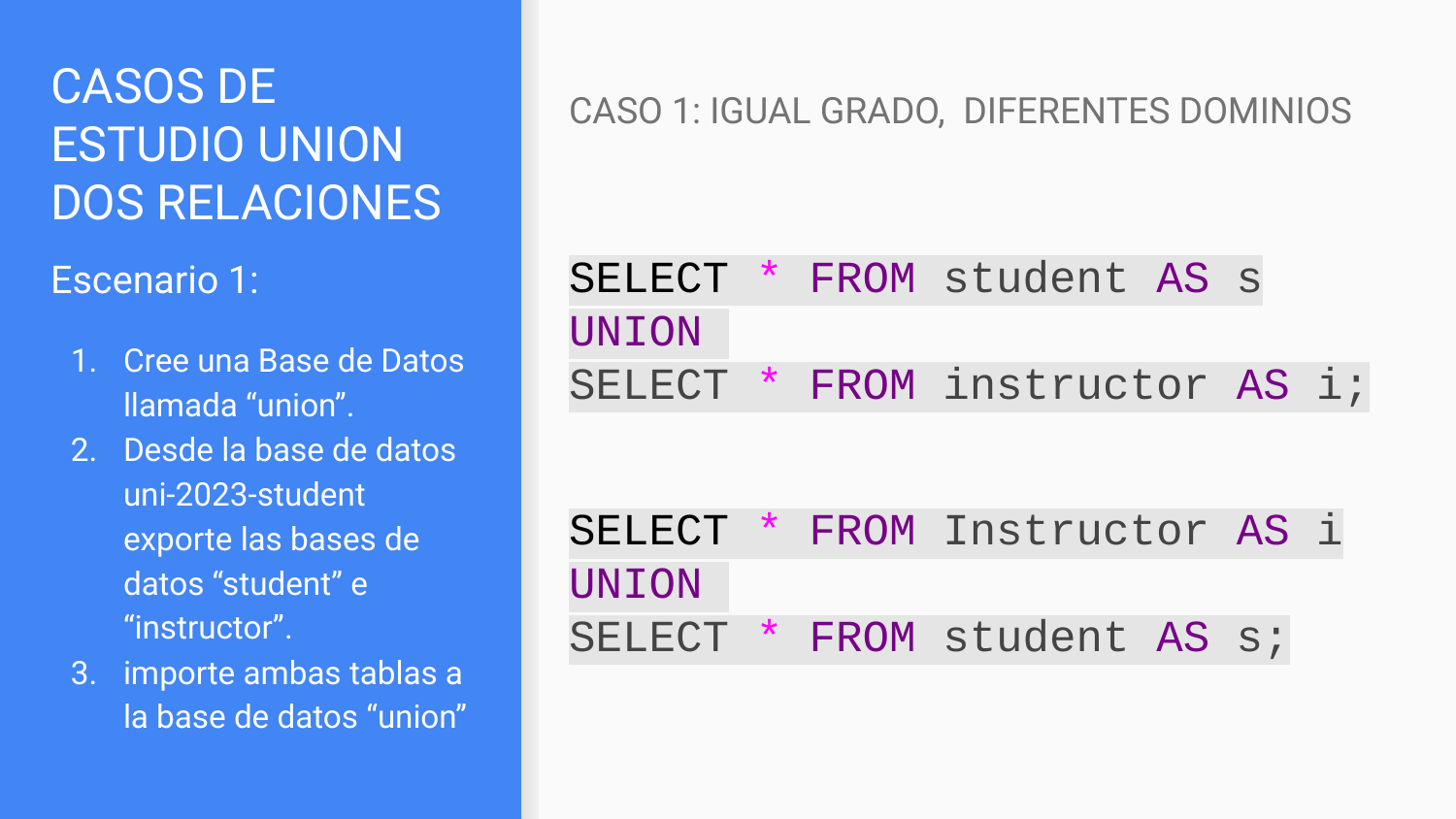

CASO 1: IGUAL GRADO,  DIFERENTES DOMINIOS
# CASOS DE ESTUDIO UNION
DOS RELACIONES
Escenario 1:

Cree una Base de Datos llamada “union”.
Desde la base de datos uni-2023-student exporte las bases de datos “student” e “instructor”.
importe ambas tablas a la base de datos “union”

SELECT * FROM student AS s UNION
SELECT * FROM instructor AS i;
SELECT * FROM Instructor AS i UNION
SELECT * FROM student AS s;